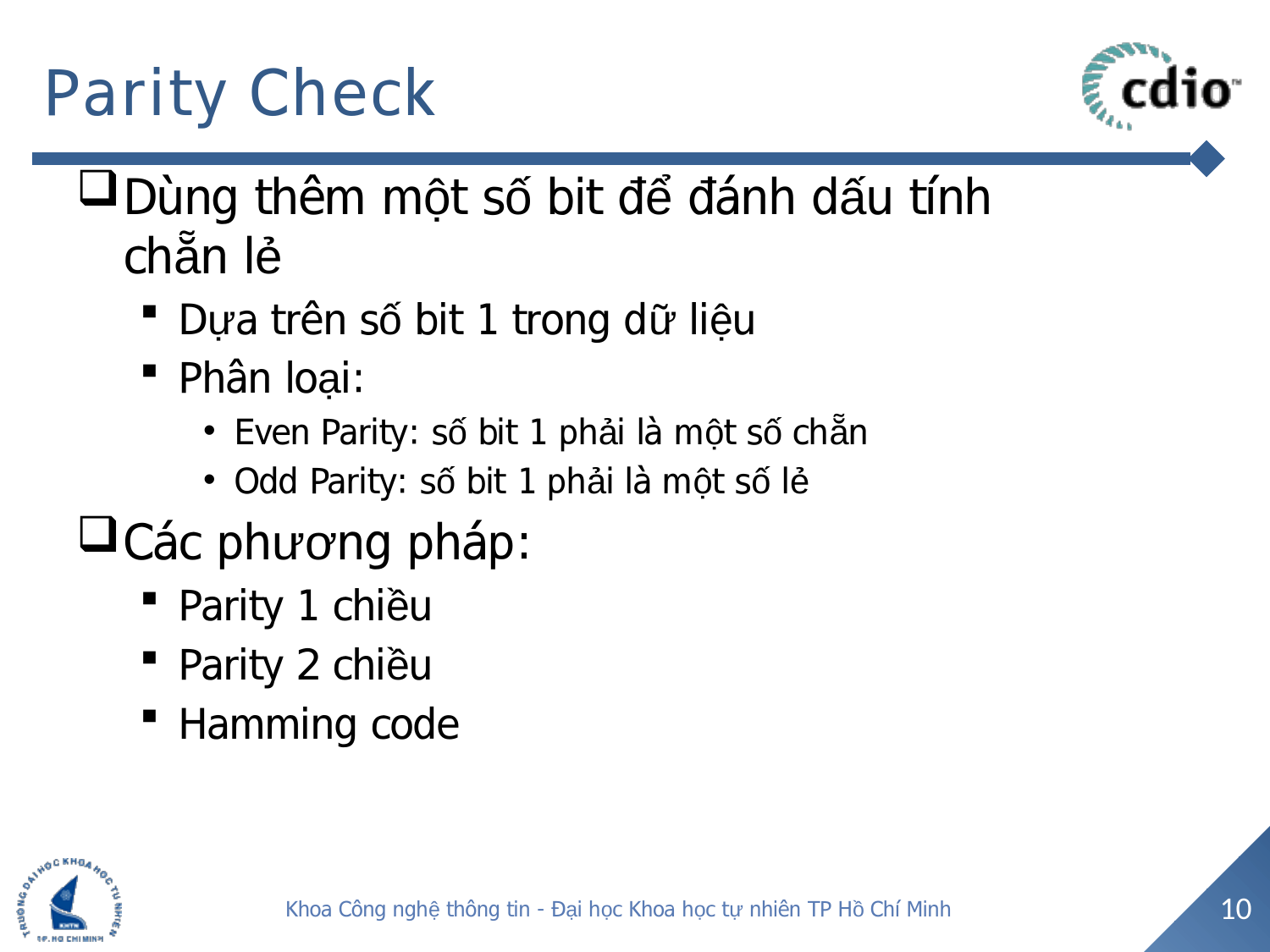

# Parity Check
Dùng thêm một số bit để đánh dấu tính chẵn lẻ
Dựa trên số bit 1 trong dữ liệu
Phân loại:
Even Parity: số bit 1 phải là một số chẵn
Odd Parity: số bit 1 phải là một số lẻ
Các phương pháp:
Parity 1 chiều
Parity 2 chiều
Hamming code

10
Khoa Công nghệ thông tin - Đại học Khoa học tự nhiên TP Hồ Chí Minh